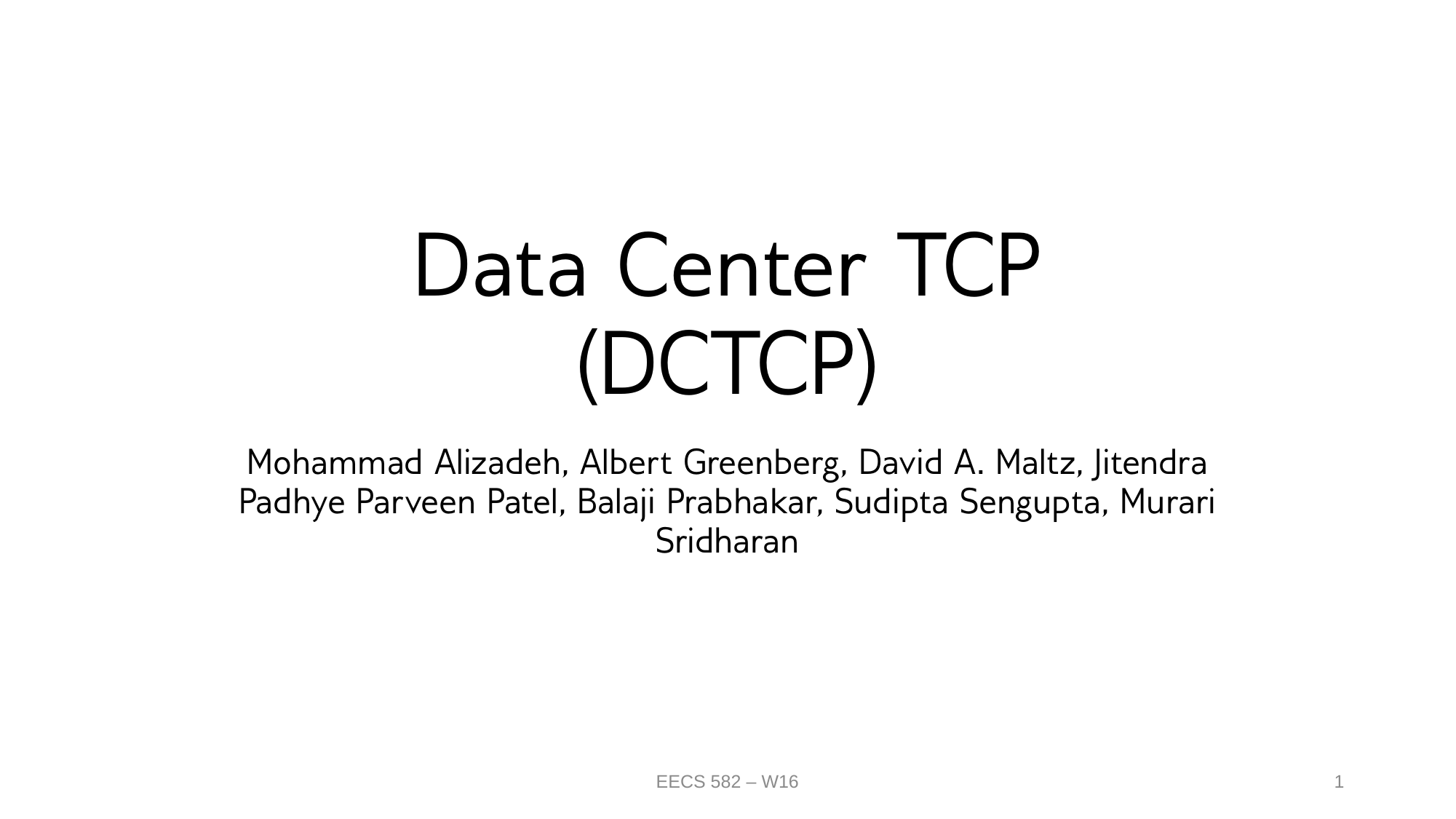

# Data Center TCP (DCTCP)
Mohammad Alizadeh, Albert Greenberg, David A. Maltz, Jitendra Padhye Parveen Patel, Balaji Prabhakar, Sudipta Sengupta, Murari Sridharan

EECS 582 – W16
1